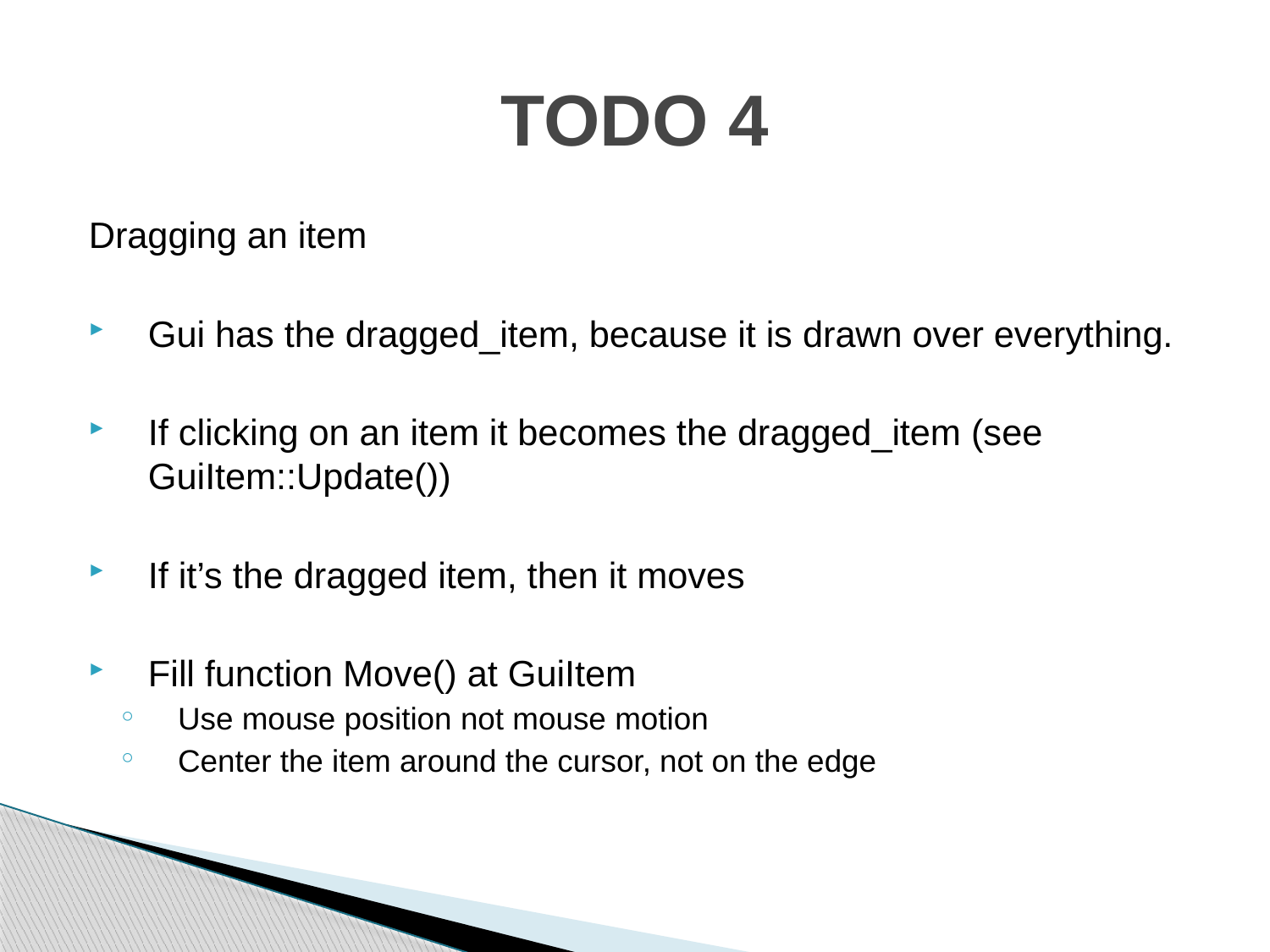

# TODO 4
Dragging an item

Gui has the dragged_item, because it is drawn over everything.

If clicking on an item it becomes the dragged_item (see GuiItem::Update())

If it’s the dragged item, then it moves

Fill function Move() at GuiItem
Use mouse position not mouse motion
Center the item around the cursor, not on the edge